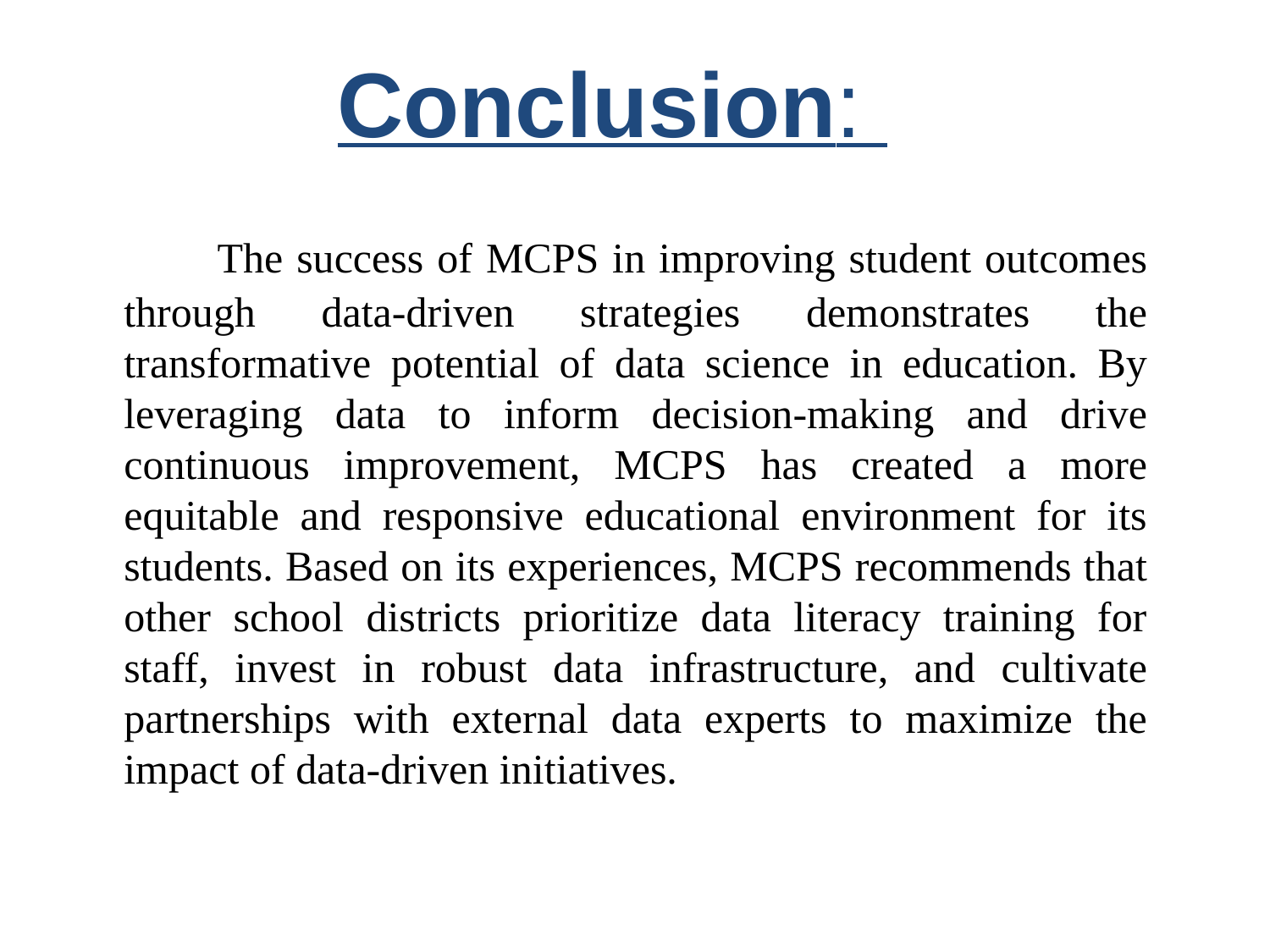

Conclusion:

         The success of MCPS in improving student outcomes through data-driven strategies demonstrates the transformative potential of data science in education. By leveraging data to inform decision-making and drive continuous improvement, MCPS has created a more equitable and responsive educational environment for its students. Based on its experiences, MCPS recommends that other school districts prioritize data literacy training for staff, invest in robust data infrastructure, and cultivate partnerships with external data experts to maximize the impact of data-driven initiatives.